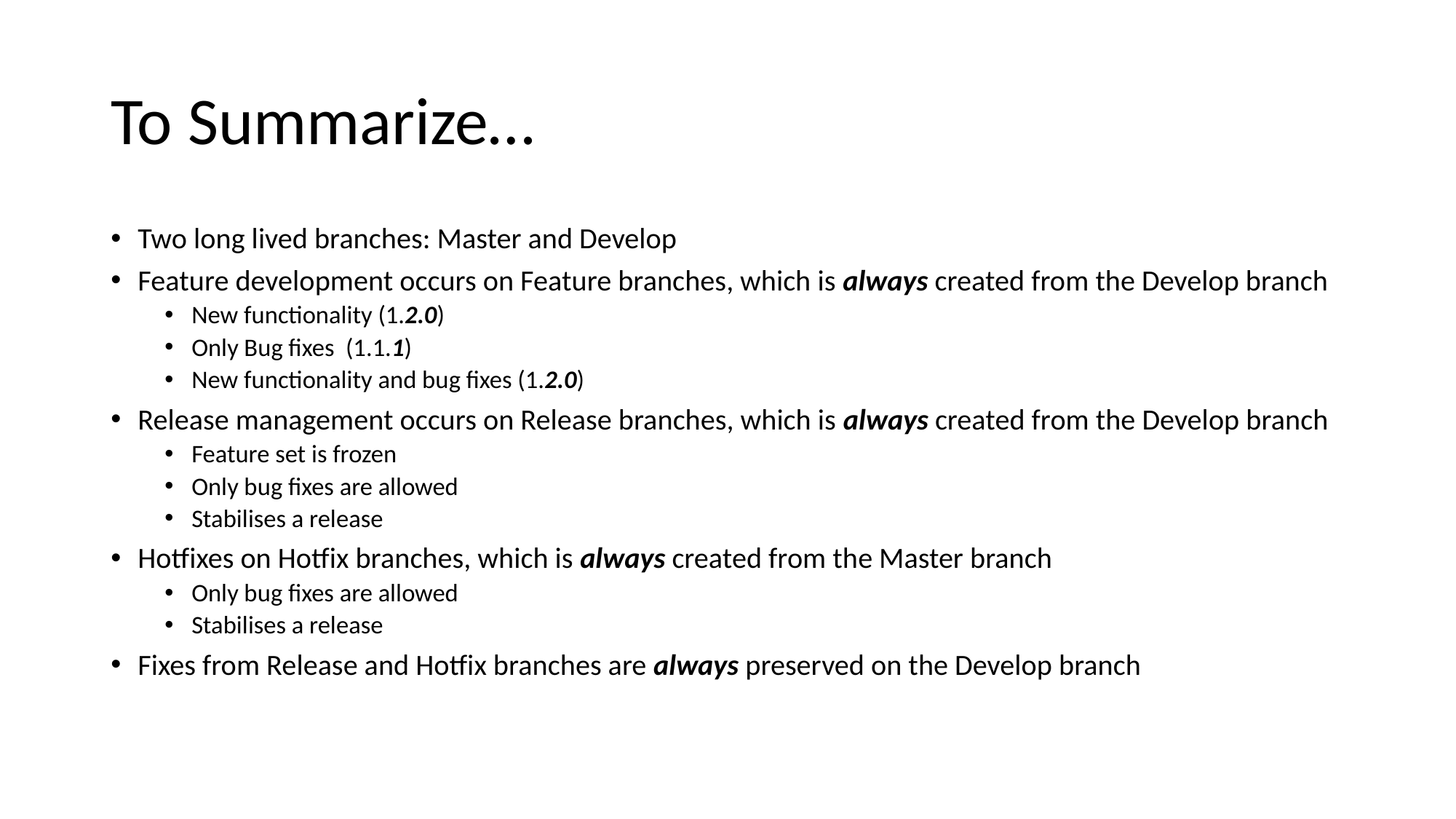

# To Summarize…
Two long lived branches: Master and Develop
Feature development occurs on Feature branches, which is always created from the Develop branch
New functionality (1.2.0)
Only Bug fixes  (1.1.1)
New functionality and bug fixes (1.2.0)
Release management occurs on Release branches, which is always created from the Develop branch
Feature set is frozen
Only bug fixes are allowed
Stabilises a release
Hotfixes on Hotfix branches, which is always created from the Master branch
Only bug fixes are allowed
Stabilises a release
Fixes from Release and Hotfix branches are always preserved on the Develop branch